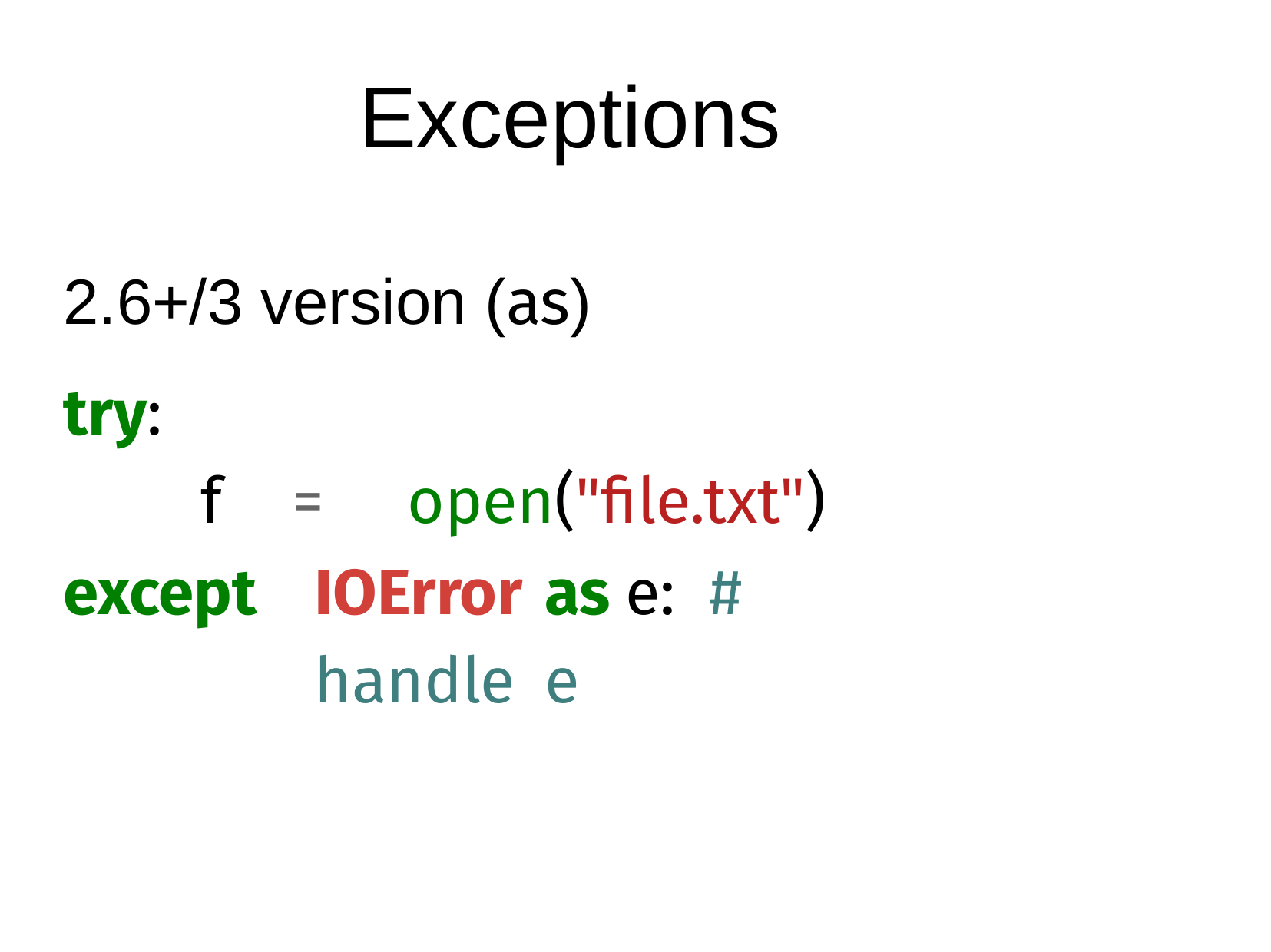

# Exceptions
2.6+/3 version (as)
try:
f	=	open("file.txt")
except	IOError	as e:  #	handle	e